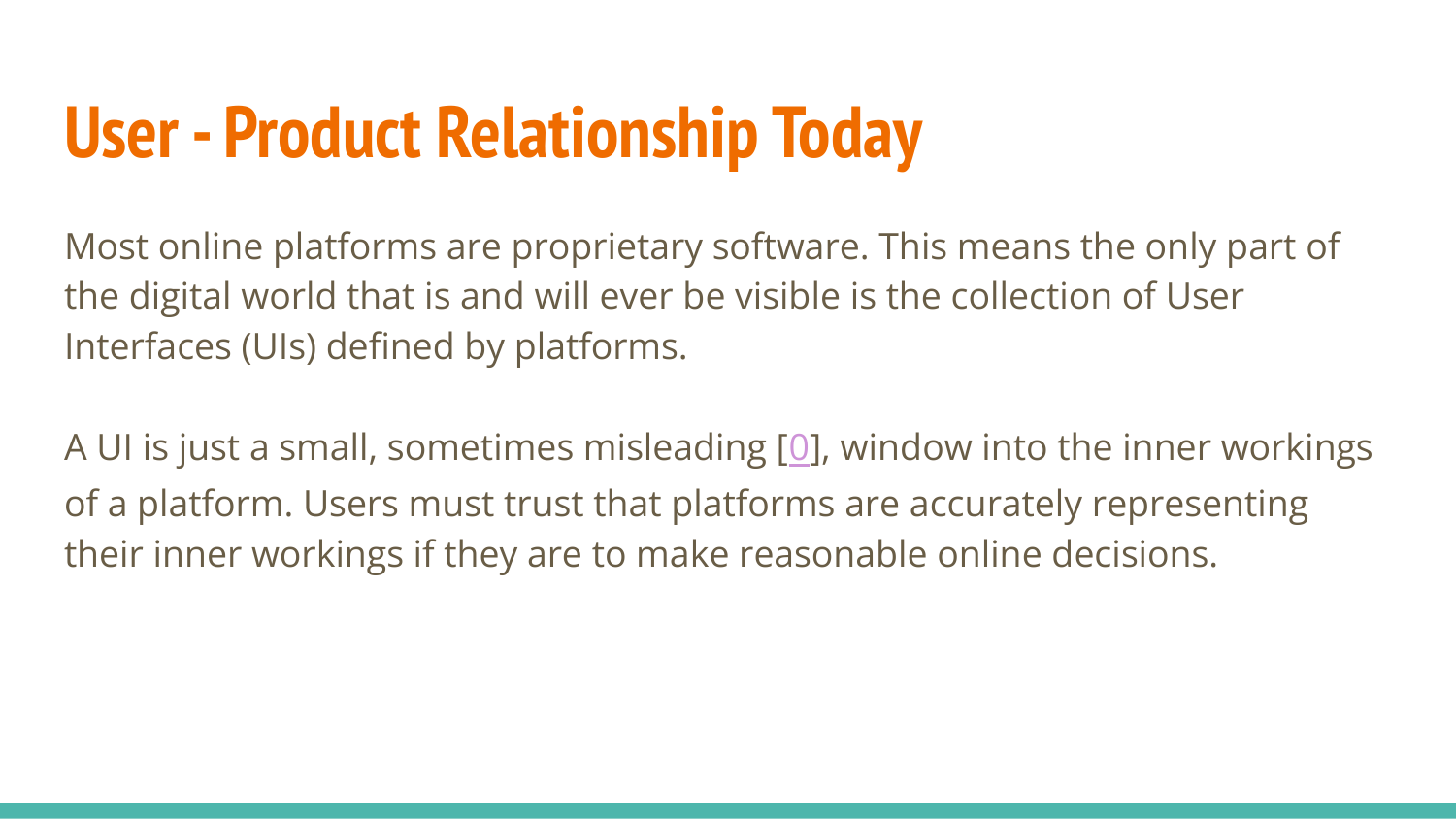

# User - Product Relationship Today
Most online platforms are proprietary software. This means the only part of the digital world that is and will ever be visible is the collection of User Interfaces (UIs) defined by platforms.

A UI is just a small, sometimes misleading [0], window into the inner workings of a platform. Users must trust that platforms are accurately representing their inner workings if they are to make reasonable online decisions.